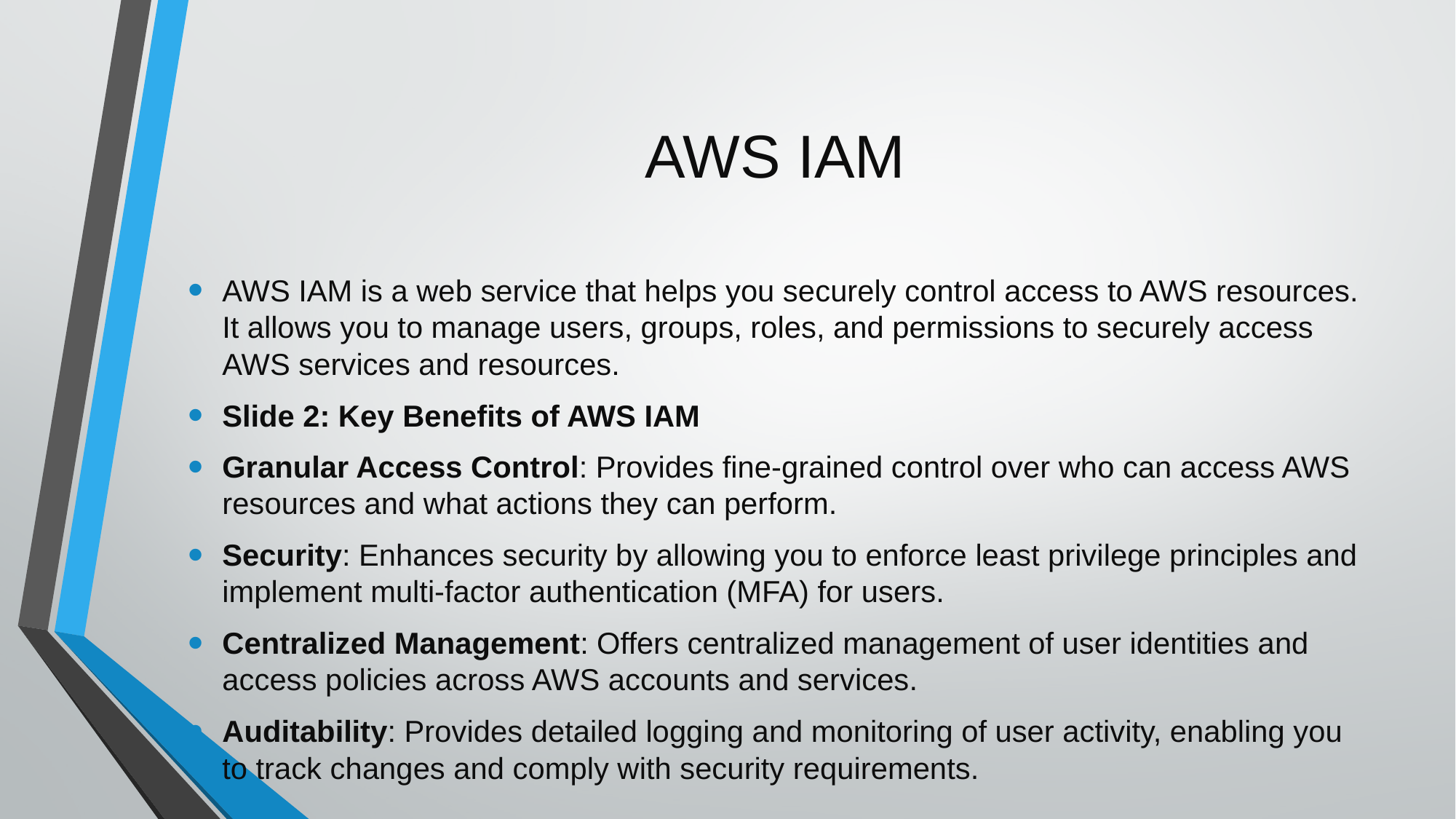

# AWS IAM
AWS IAM is a web service that helps you securely control access to AWS resources. It allows you to manage users, groups, roles, and permissions to securely access AWS services and resources.
Slide 2: Key Benefits of AWS IAM
Granular Access Control: Provides fine-grained control over who can access AWS resources and what actions they can perform.
Security: Enhances security by allowing you to enforce least privilege principles and implement multi-factor authentication (MFA) for users.
Centralized Management: Offers centralized management of user identities and access policies across AWS accounts and services.
Auditability: Provides detailed logging and monitoring of user activity, enabling you to track changes and comply with security requirements.